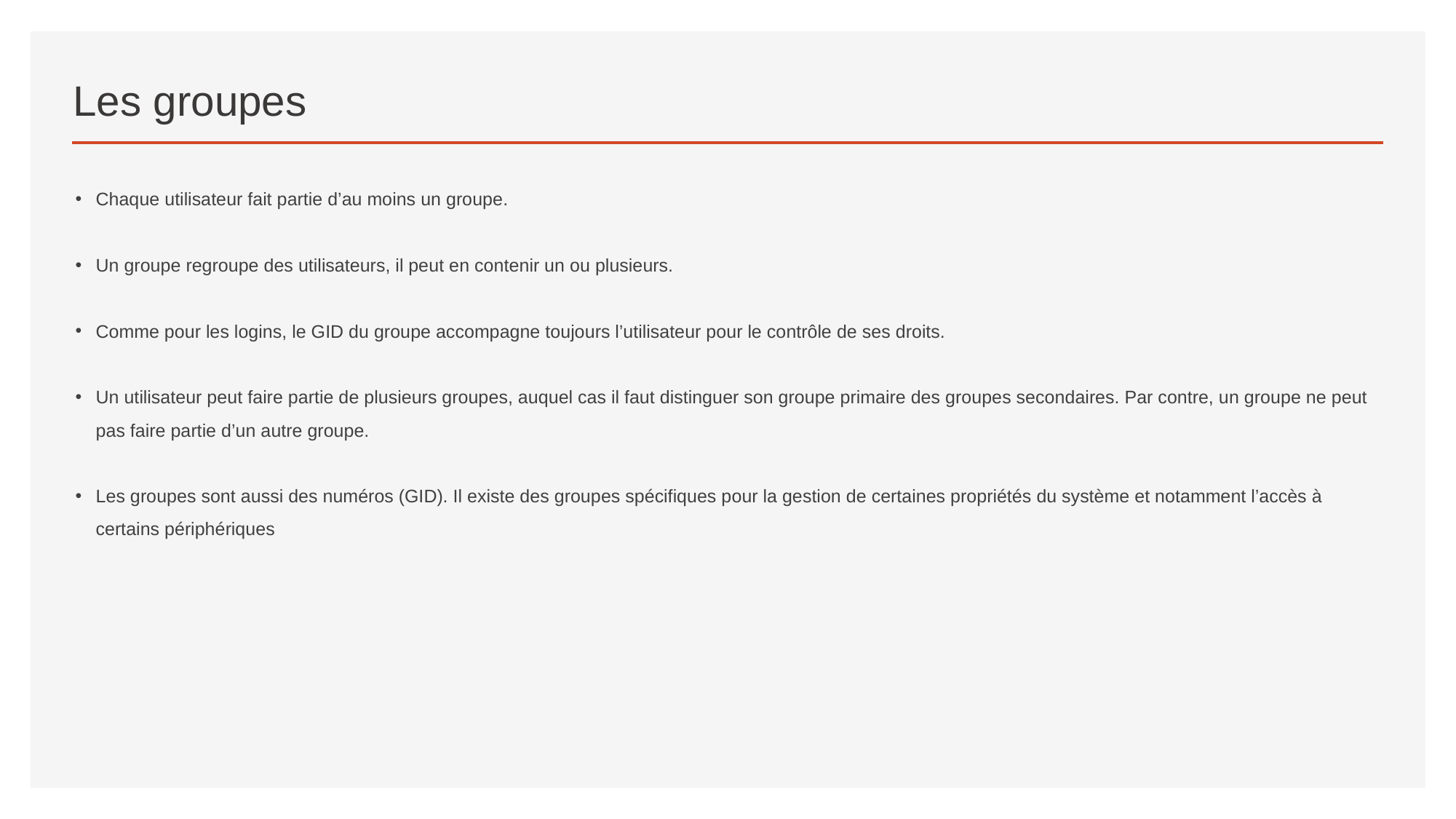

# Les groupes
Chaque utilisateur fait partie d’au moins un groupe.
Un groupe regroupe des utilisateurs, il peut en contenir un ou plusieurs.
Comme pour les logins, le GID du groupe accompagne toujours l’utilisateur pour le contrôle de ses droits.
Un utilisateur peut faire partie de plusieurs groupes, auquel cas il faut distinguer son groupe primaire des groupes secondaires. Par contre, un groupe ne peut pas faire partie d’un autre groupe.
Les groupes sont aussi des numéros (GID). Il existe des groupes spécifiques pour la gestion de certaines propriétés du système et notamment l’accès à certains périphériques